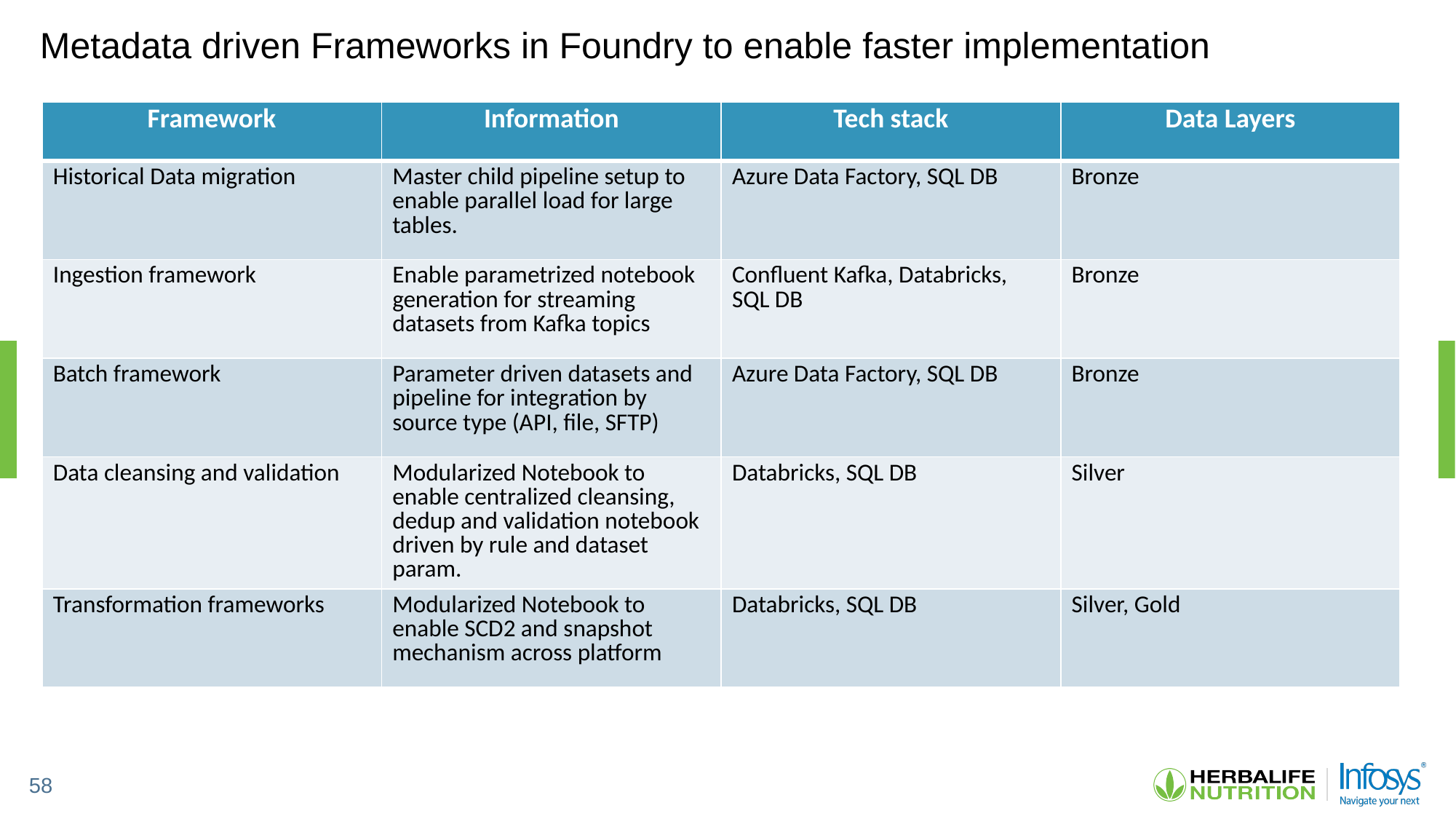

# Metadata driven Frameworks in Foundry to enable faster implementation
| Framework | Information | Tech stack | Data Layers |
| --- | --- | --- | --- |
| Historical Data migration | Master child pipeline setup to enable parallel load for large tables. | Azure Data Factory, SQL DB | Bronze |
| Ingestion framework | Enable parametrized notebook generation for streaming datasets from Kafka topics | Confluent Kafka, Databricks, SQL DB | Bronze |
| Batch framework | Parameter driven datasets and pipeline for integration by source type (API, file, SFTP) | Azure Data Factory, SQL DB | Bronze |
| Data cleansing and validation | Modularized Notebook to enable centralized cleansing, dedup and validation notebook driven by rule and dataset param. | Databricks, SQL DB | Silver |
| Transformation frameworks | Modularized Notebook to enable SCD2 and snapshot mechanism across platform | Databricks, SQL DB | Silver, Gold |
58